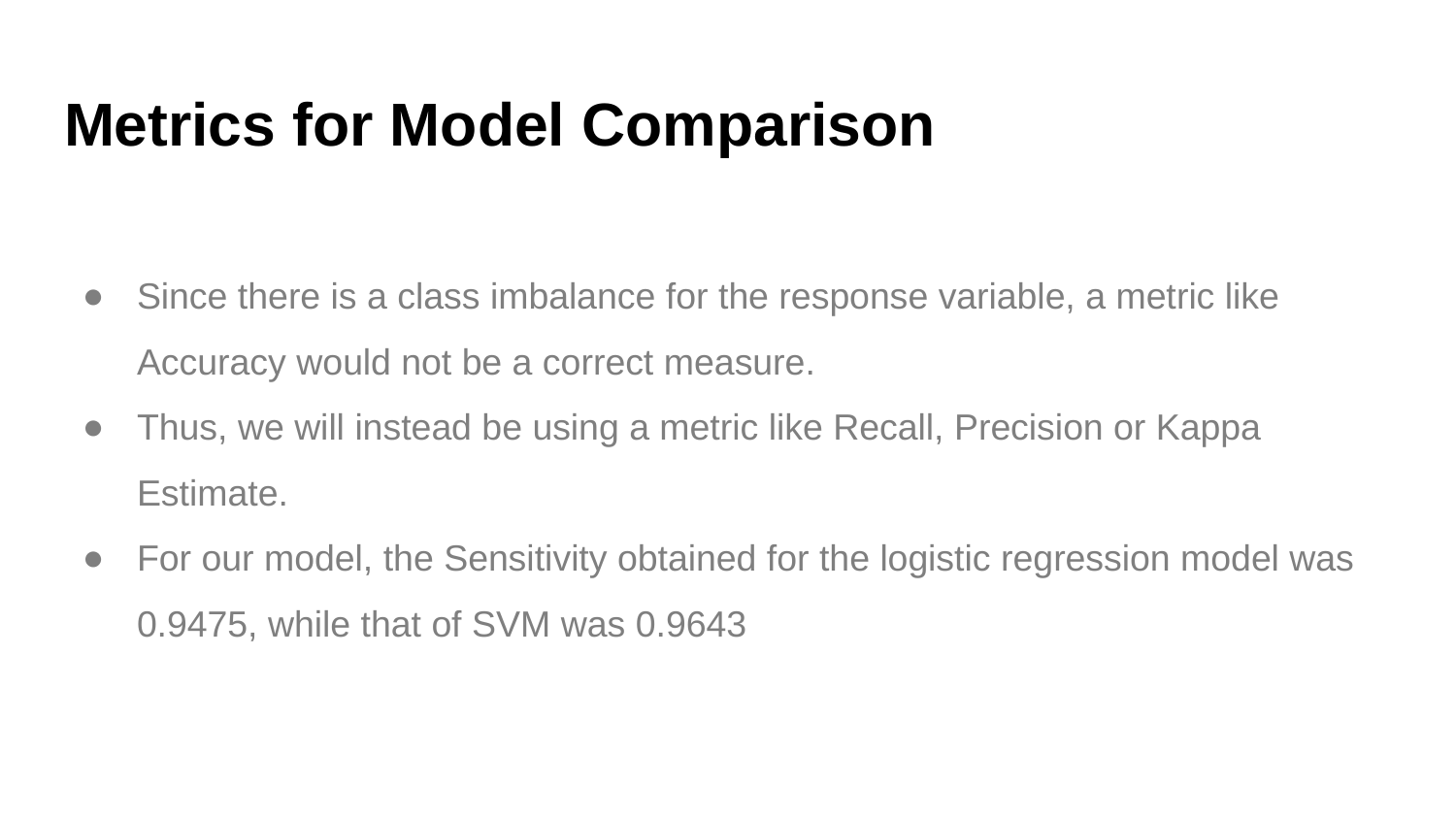

# Metrics for Model Comparison
Since there is a class imbalance for the response variable, a metric like Accuracy would not be a correct measure.
Thus, we will instead be using a metric like Recall, Precision or Kappa Estimate.
For our model, the Sensitivity obtained for the logistic regression model was 0.9475, while that of SVM was 0.9643